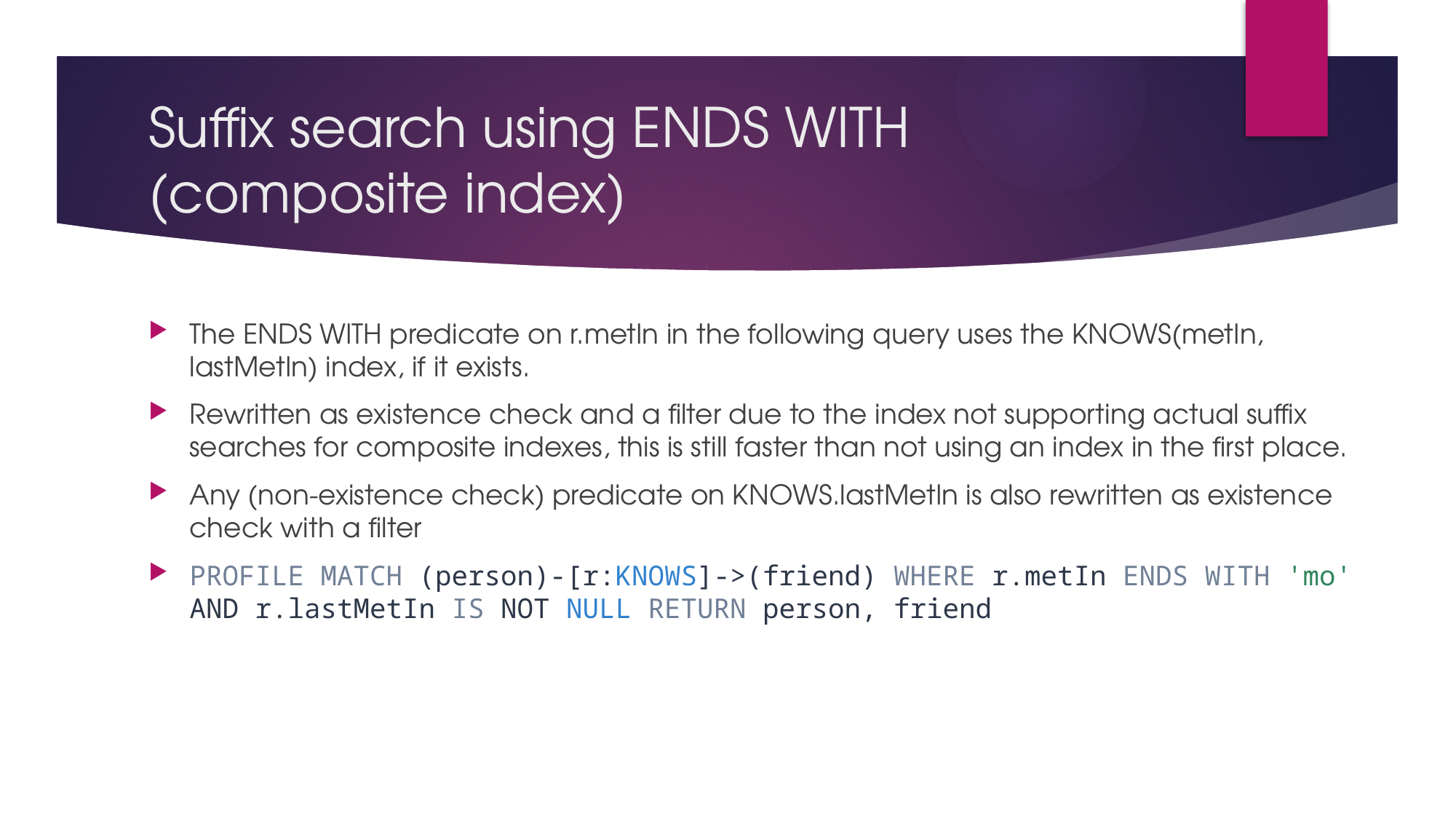

# Suffix search using ENDS WITH (composite index)
The ENDS WITH predicate on r.metIn in the following query uses the KNOWS(metIn, lastMetIn) index, if it exists.
Rewritten as existence check and a filter due to the index not supporting actual suffix searches for composite indexes, this is still faster than not using an index in the first place.
Any (non-existence check) predicate on KNOWS.lastMetIn is also rewritten as existence check with a filter
PROFILE MATCH (person)-[r:KNOWS]->(friend) WHERE r.metIn ENDS WITH 'mo' AND r.lastMetIn IS NOT NULL RETURN person, friend